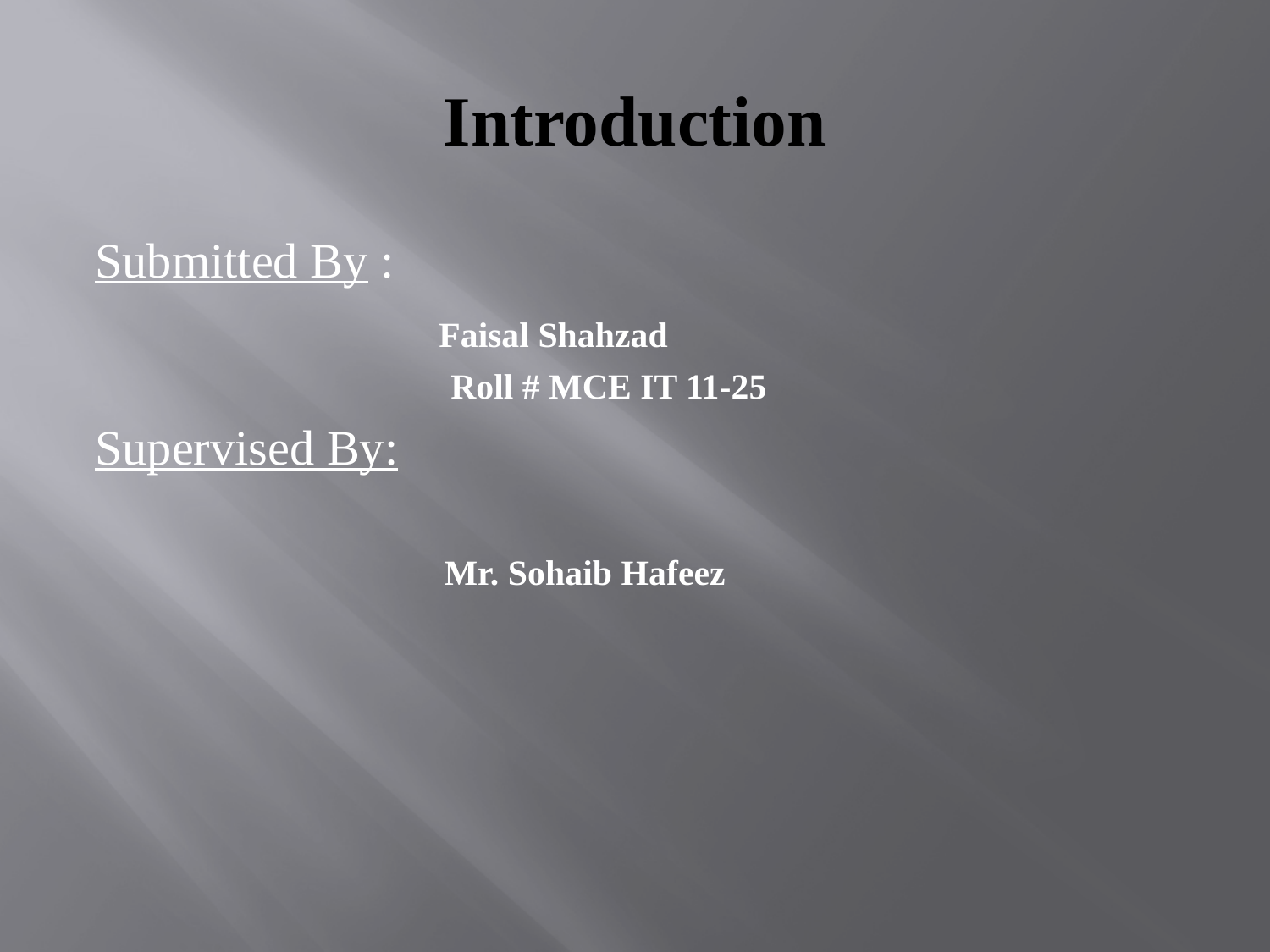

# Introduction
Submitted By :
                            Faisal Shahzad
                                        Roll # MCE IT 11-25
Supervised By:

                                 Mr. Sohaib Hafeez